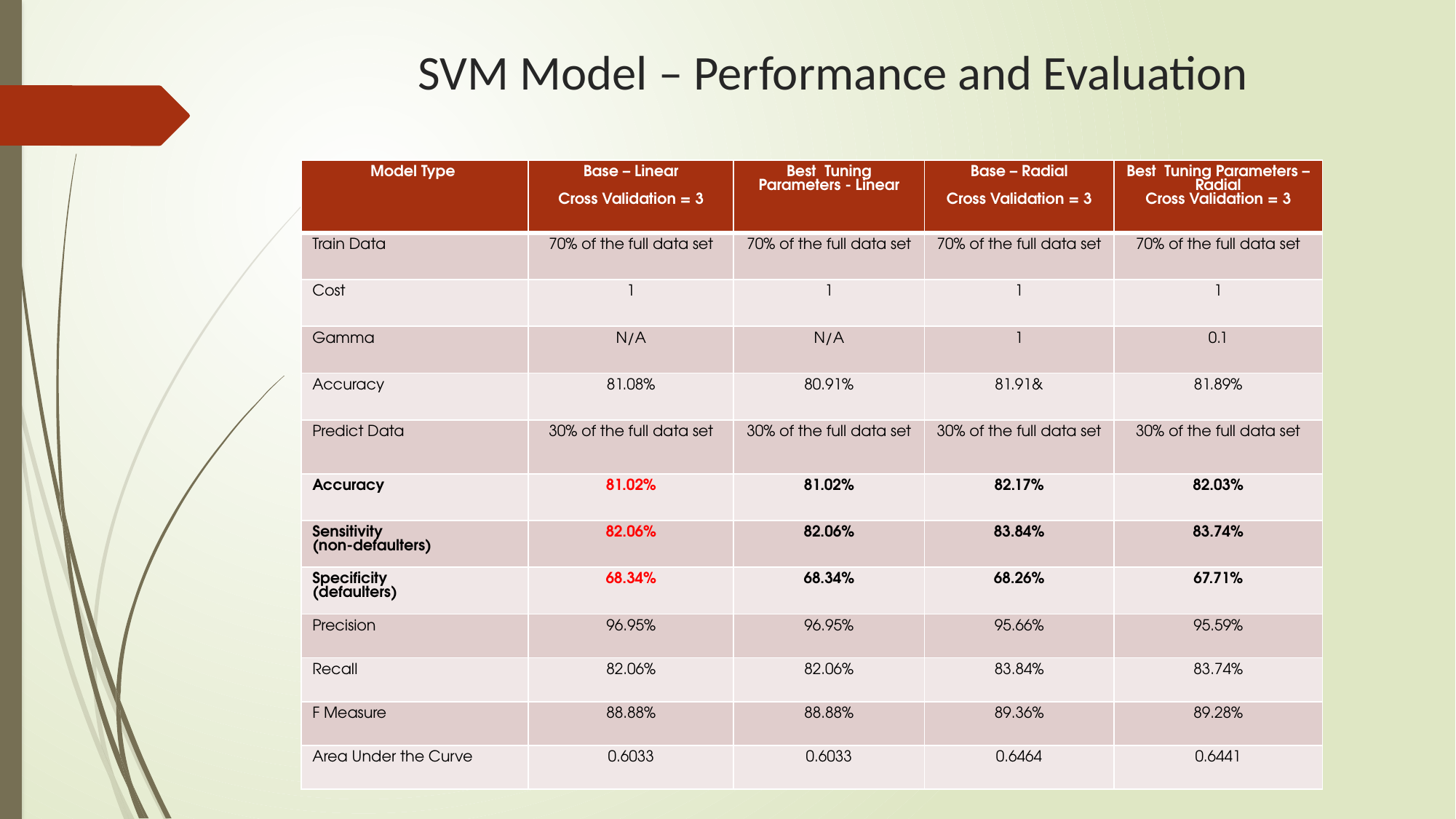

# SVM Model – Performance and Evaluation
| Model Type | Base – Linear Cross Validation = 3 | Best Tuning Parameters - Linear | Base – Radial Cross Validation = 3 | Best Tuning Parameters – Radial Cross Validation = 3 |
| --- | --- | --- | --- | --- |
| Train Data | 70% of the full data set | 70% of the full data set | 70% of the full data set | 70% of the full data set |
| Cost | 1 | 1 | 1 | 1 |
| Gamma | N/A | N/A | 1 | 0.1 |
| Accuracy | 81.08% | 80.91% | 81.91& | 81.89% |
| Predict Data | 30% of the full data set | 30% of the full data set | 30% of the full data set | 30% of the full data set |
| Accuracy | 81.02% | 81.02% | 82.17% | 82.03% |
| Sensitivity (non-defaulters) | 82.06% | 82.06% | 83.84% | 83.74% |
| Specificity (defaulters) | 68.34% | 68.34% | 68.26% | 67.71% |
| Precision | 96.95% | 96.95% | 95.66% | 95.59% |
| Recall | 82.06% | 82.06% | 83.84% | 83.74% |
| F Measure | 88.88% | 88.88% | 89.36% | 89.28% |
| Area Under the Curve | 0.6033 | 0.6033 | 0.6464 | 0.6441 |